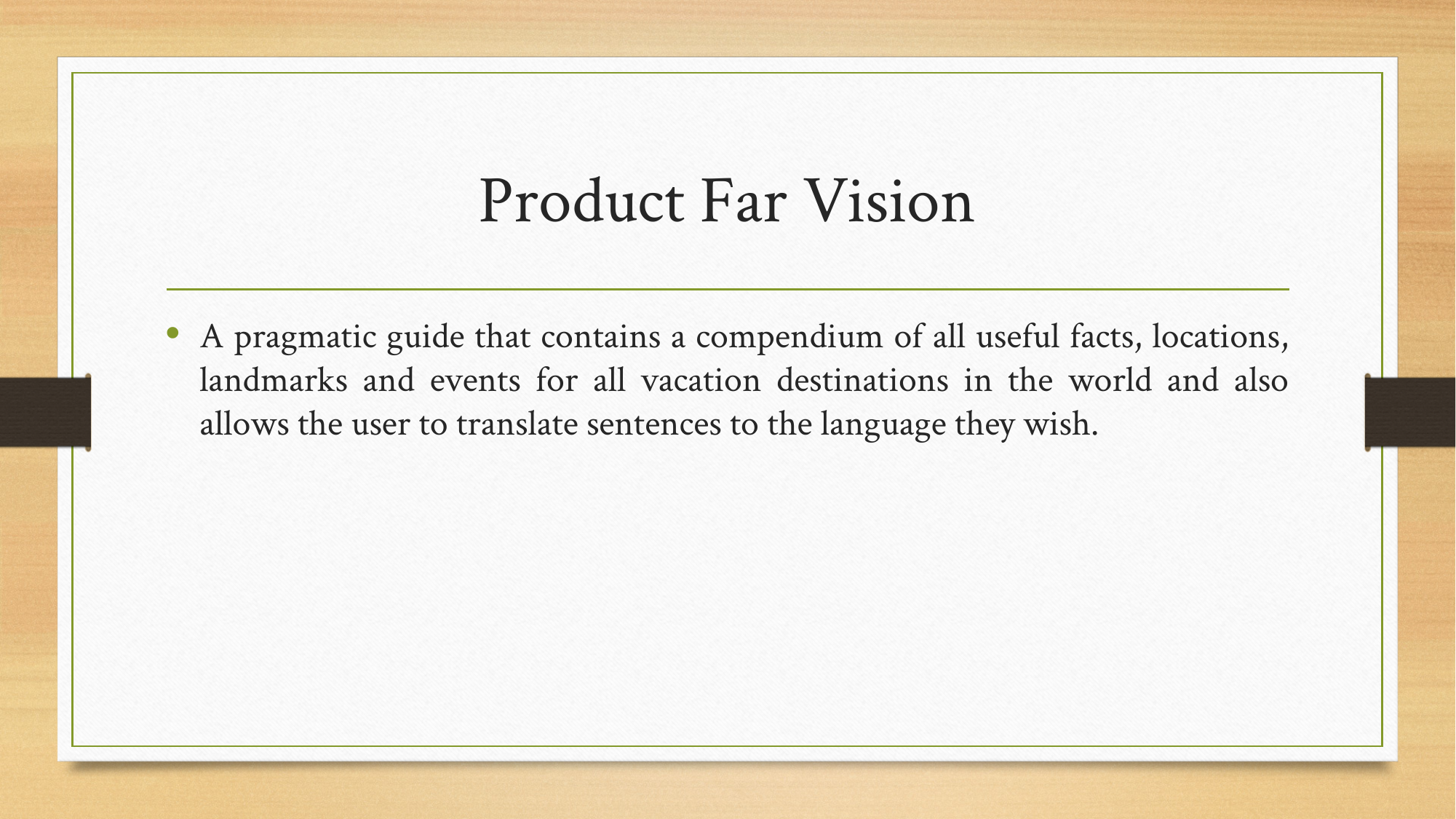

# Product Far Vision
A pragmatic guide that contains a compendium of all useful facts, locations, landmarks and events for all vacation destinations in the world and also allows the user to translate sentences to the language they wish.